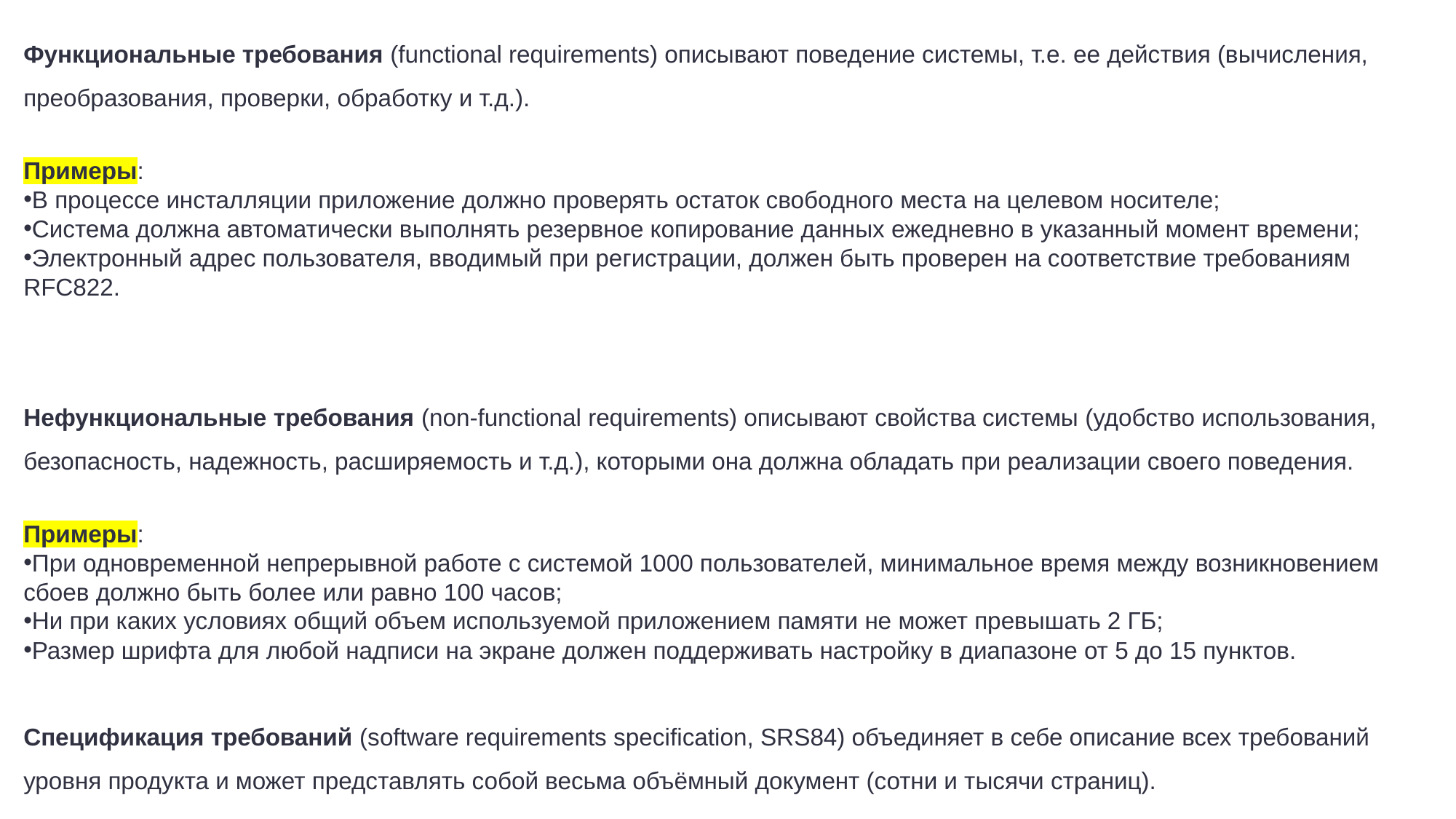

Функциональные требования (functional requirements) описывают поведение системы, т.е. ее действия (вычисления, преобразования, проверки, обработку и т.д.).

Примеры:
В процессе инсталляции приложение должно проверять остаток свободного места на целевом носителе;
Система должна автоматически выполнять резервное копирование данных ежедневно в указанный момент времени;
Электронный адрес пользователя, вводимый при регистрации, должен быть проверен на соответствие требованиям RFC822.

Нефункциональные требования (non-functional requirements) описывают свойства системы (удобство использования, безопасность, надежность, расширяемость и т.д.), которыми она должна обладать при реализации своего поведения.

Примеры:
При одновременной непрерывной работе с системой 1000 пользователей, минимальное время между возникновением сбоев должно быть более или равно 100 часов;
Ни при каких условиях общий объем используемой приложением памяти не может превышать 2 ГБ;
Размер шрифта для любой надписи на экране должен поддерживать настройку в диапазоне от 5 до 15 пунктов.

Спецификация требований (software requirements specification, SRS84) объединяет в себе описание всех требований уровня продукта и может представлять собой весьма объёмный документ (сотни и тысячи страниц).